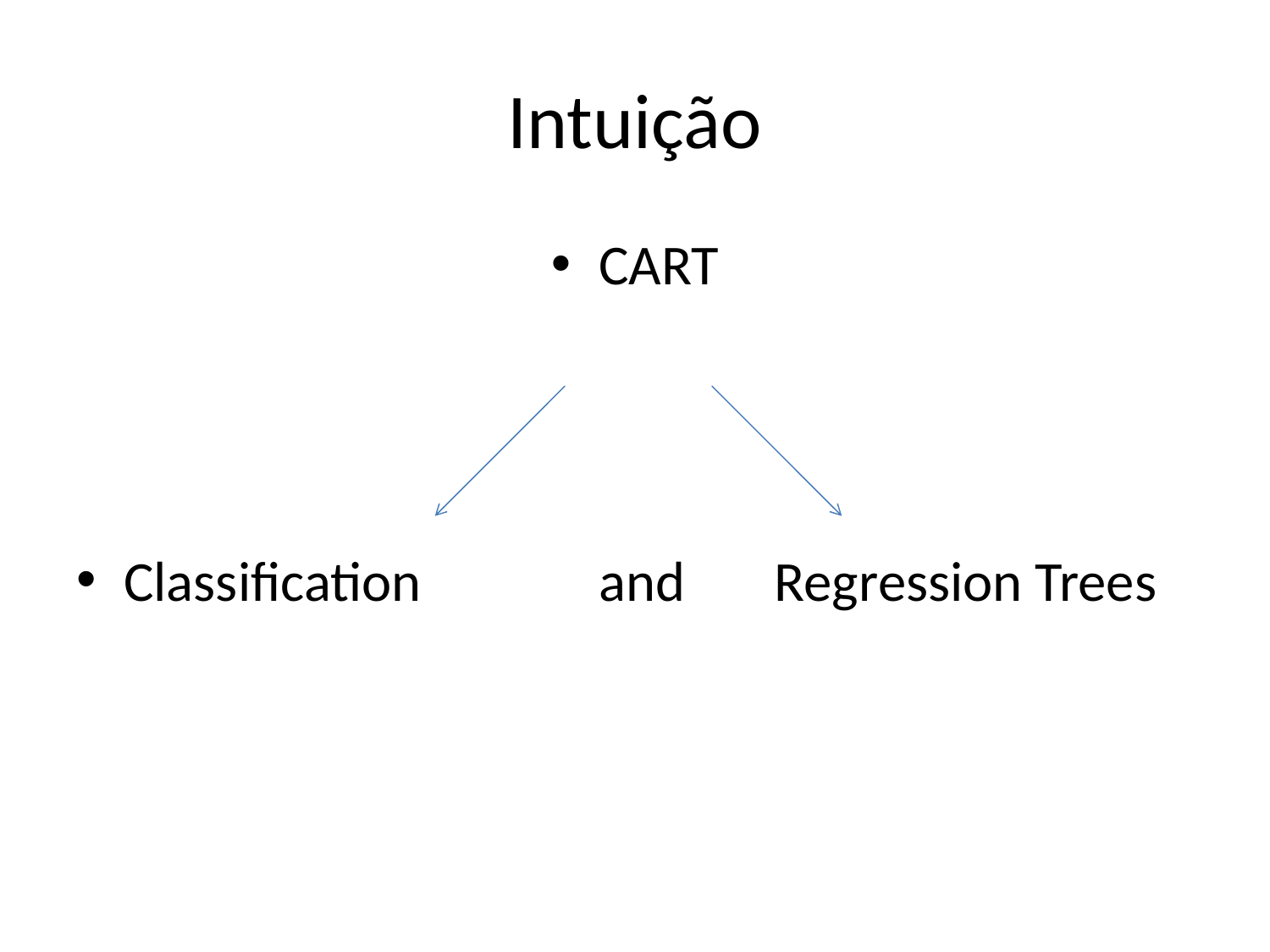

# Intuição
CART

Classification              and       Regression Trees